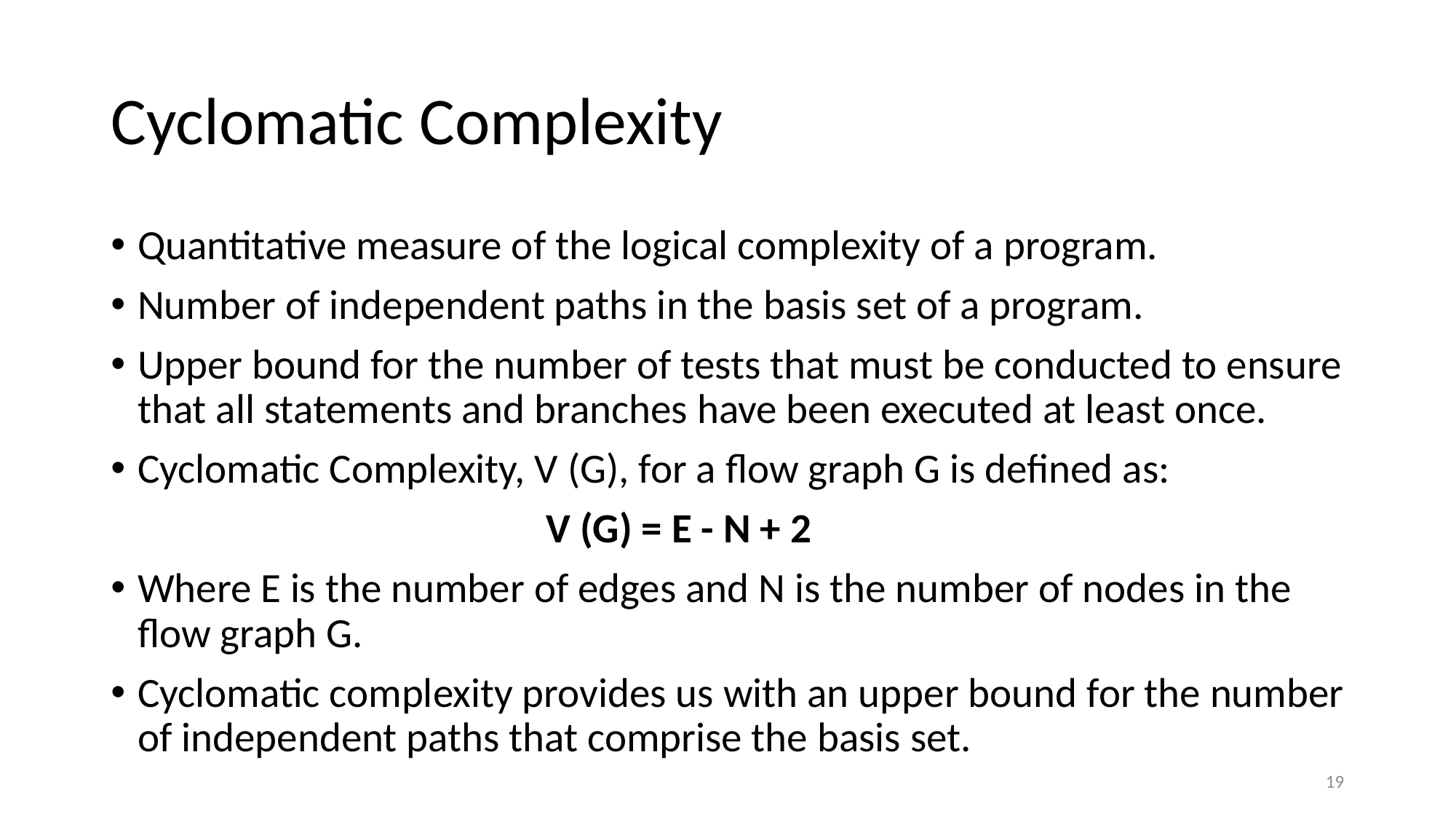

# Cyclomatic Complexity
Quantitative measure of the logical complexity of a program.
Number of independent paths in the basis set of a program.
Upper bound for the number of tests that must be conducted to ensure that all statements and branches have been executed at least once.
Cyclomatic Complexity, V (G), for a flow graph G is defined as:
                                              V (G) = E - N + 2
Where E is the number of edges and N is the number of nodes in the flow graph G.
Cyclomatic complexity provides us with an upper bound for the number of independent paths that comprise the basis set.

19